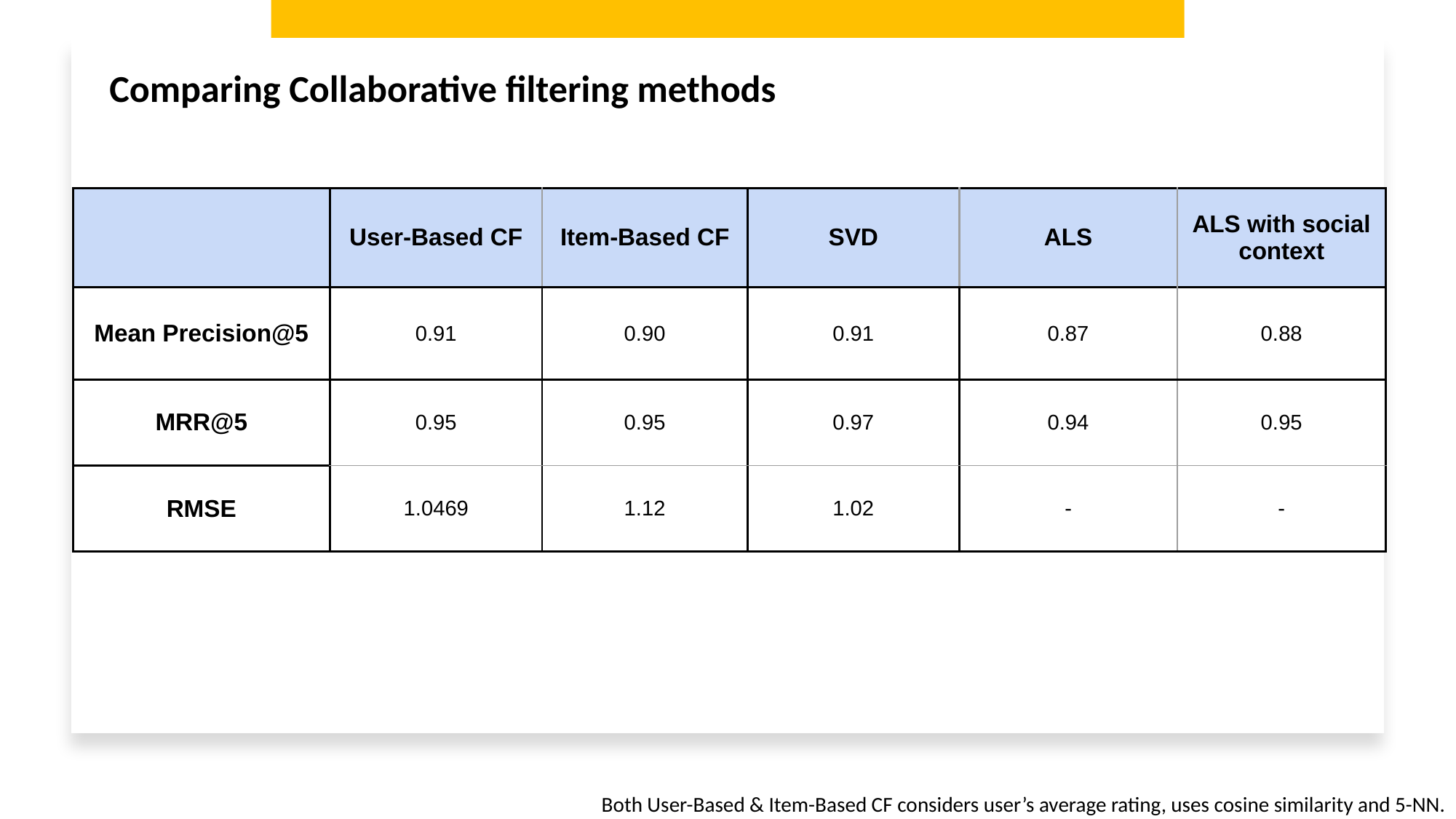

Comparing Collaborative filtering methods
|  | User-Based CF | Item-Based CF | SVD | ALS | ALS with social context |
| --- | --- | --- | --- | --- | --- |
| Mean Precision@5 | 0.91 | 0.90 | 0.91 | 0.87 | 0.88 |
| MRR@5 | 0.95 | 0.95 | 0.97 | 0.94 | 0.95 |
| RMSE | 1.0469 | 1.12 | 1.02 | - | - |
Both User-Based & Item-Based CF considers user’s average rating, uses cosine similarity and 5-NN.